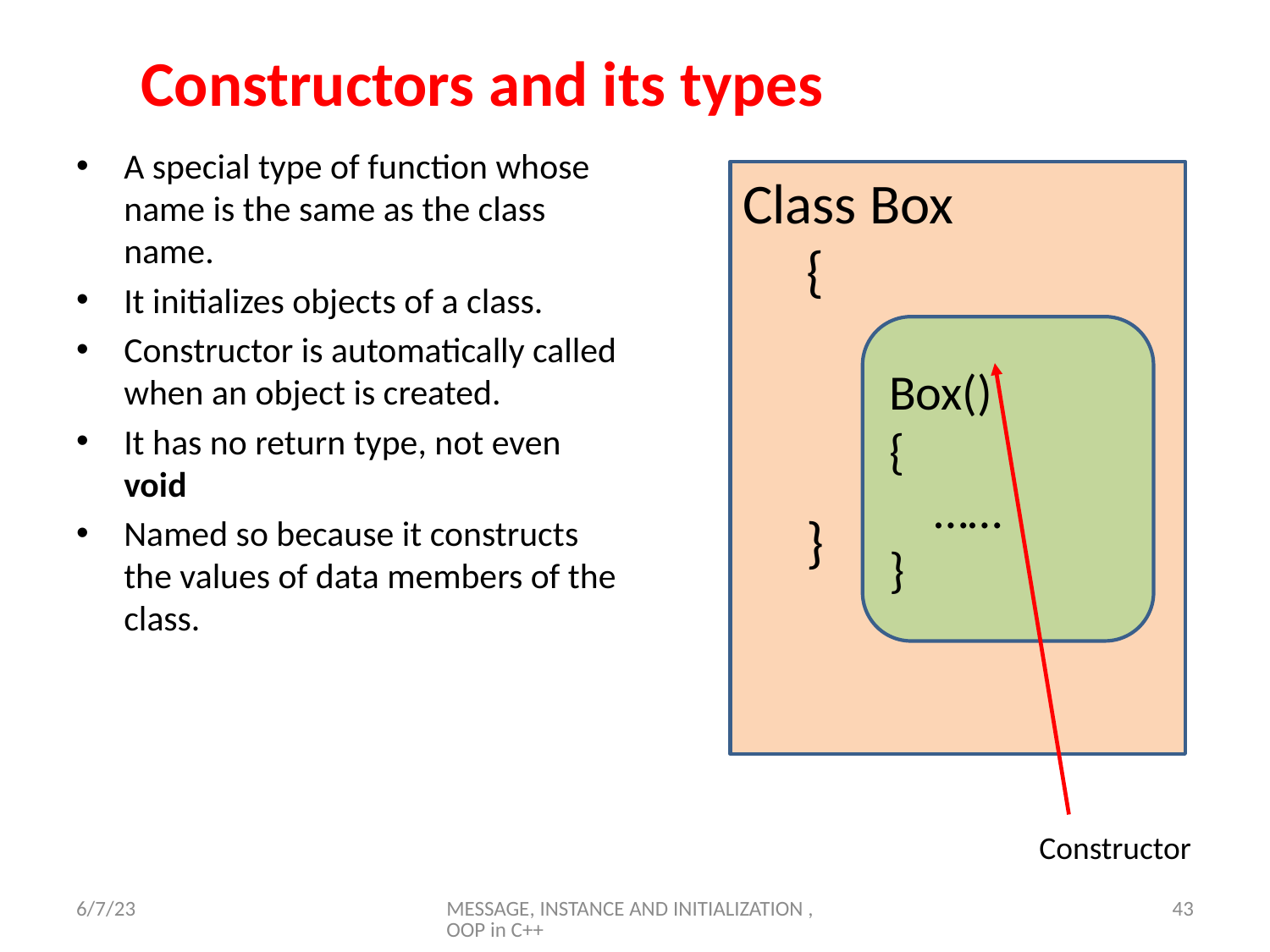

# Constructors and its types
A special type of function whose name is the same as the class name.
It initializes objects of a class.
Constructor is automatically called when an object is created.
It has no return type, not even void
Named so because it constructs the values of data members of the class.

Class Box
{

}
Box()
{
    ……
}
Constructor
6/7/23
MESSAGE, INSTANCE AND INITIALIZATION , OOP in C++
43